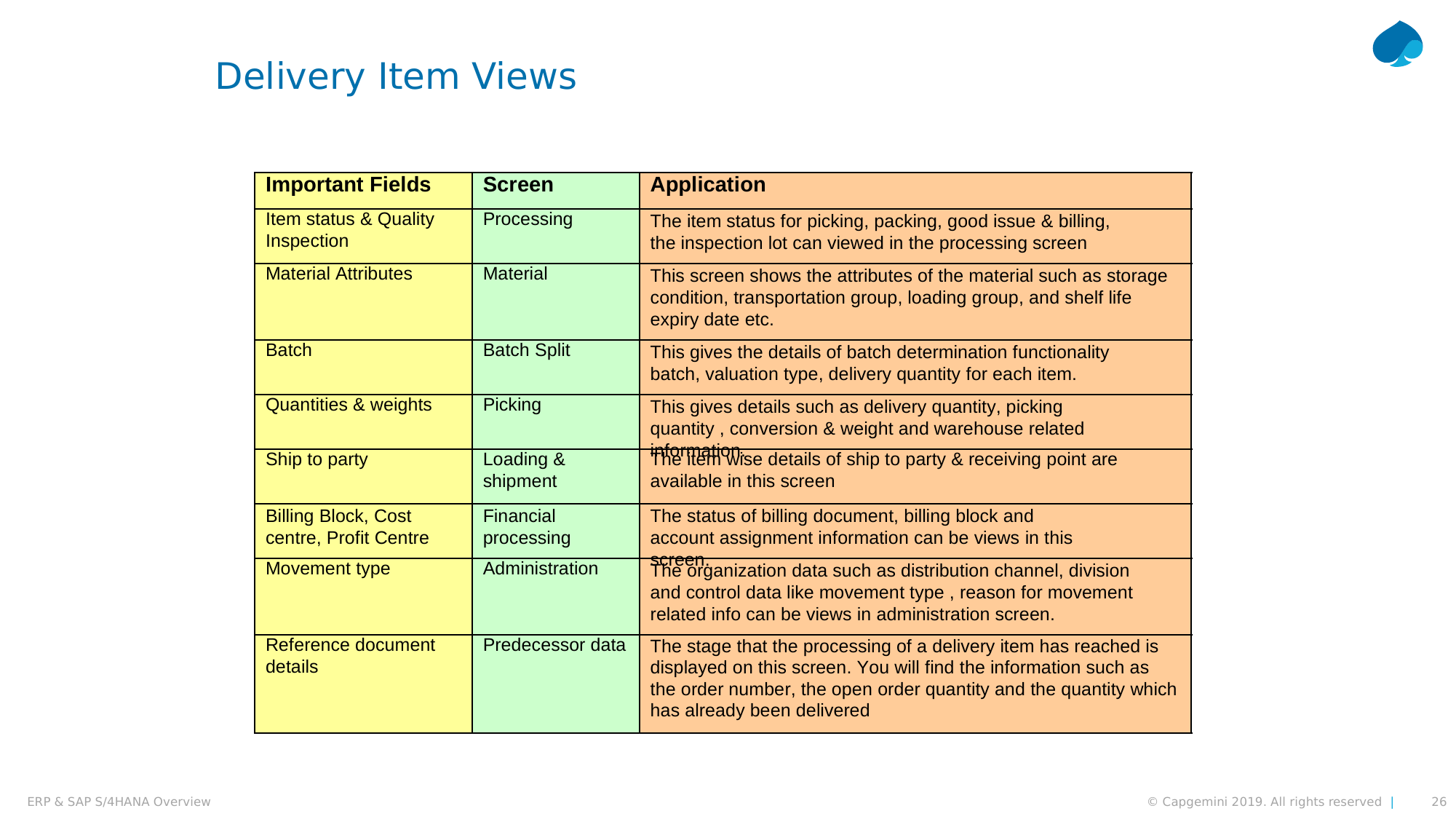

# Delivery Item Views

Important Fields

Screen

Application

Item status & Quality
Inspection

Processing

The item status for picking, packing, good issue & billing, the inspection lot can viewed in the processing screen

Material Attributes

Material

This screen shows the attributes of the material such as storage condition, transportation group, loading group, and shelf life expiry date etc.

Batch

Batch Split

This gives the details of batch determination functionality batch, valuation type, delivery quantity for each item.

Quantities & weights

Picking

This gives details such as delivery quantity, picking quantity , conversion & weight and warehouse related information.

Ship to party

Loading &
shipment

The item wise details of ship to party & receiving point are
available in this screen

Billing Block, Cost centre, Profit Centre

Financial processing

The status of billing document, billing block and account assignment information can be views in this screen.

Movement type

Administration

The organization data such as distribution channel, division and control data like movement type , reason for movement related info can be views in administration screen.

Reference document
details
Predecessor data
The stage that the processing of a delivery item has reached is displayed on this screen. You will find the information such as the order number, the open order quantity and the quantity which has already been delivered